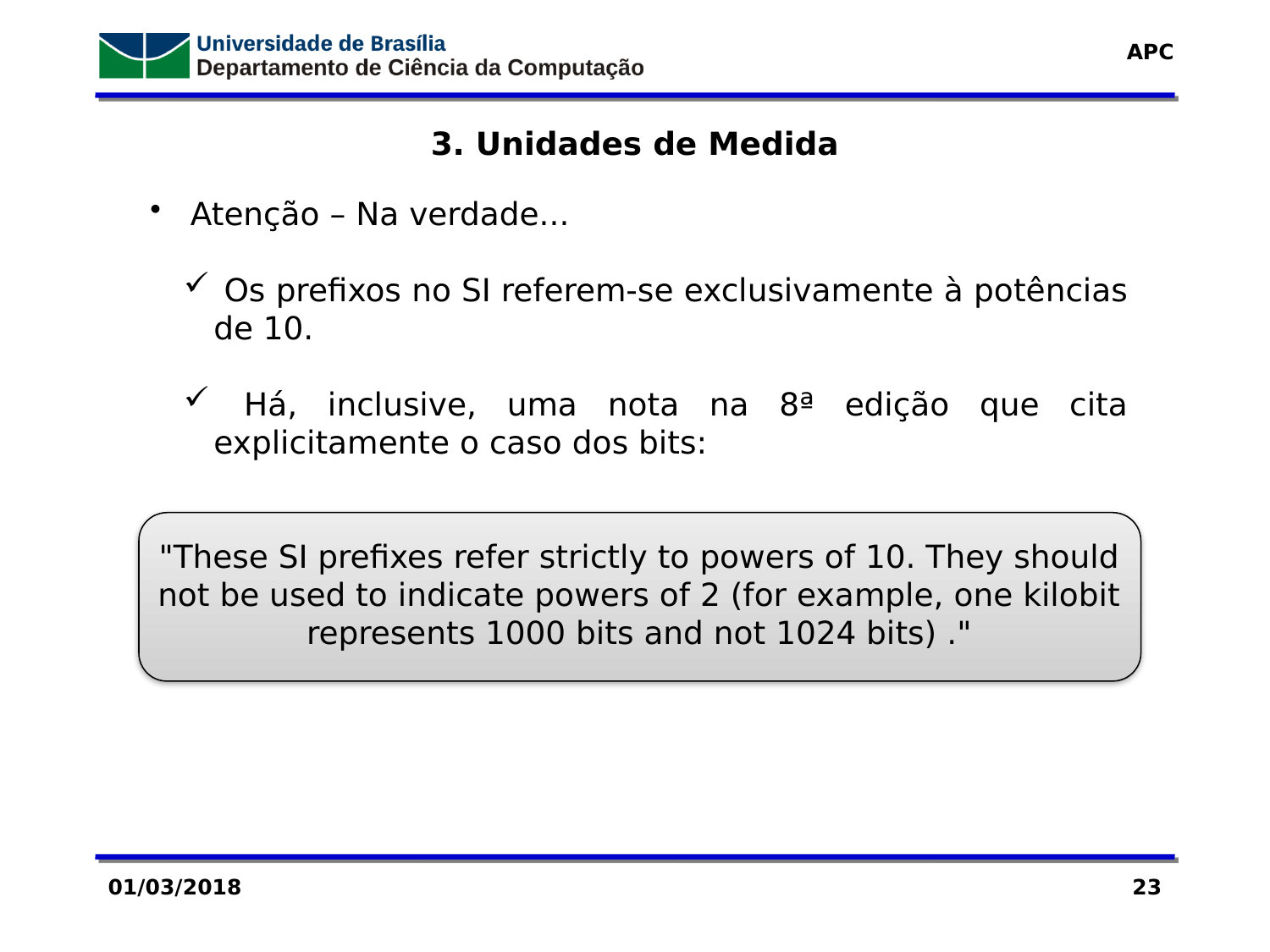

3. Unidades de Medida
 Atenção – Na verdade...

 Os prefixos no SI referem-se exclusivamente à potências de 10.

 Há, inclusive, uma nota na 8ª edição que cita explicitamente o caso dos bits:

"These SI prefixes refer strictly to powers of 10. They should not be used to indicate powers of 2 (for example, one kilobit represents 1000 bits and not 1024 bits) ."

01/03/2018
23